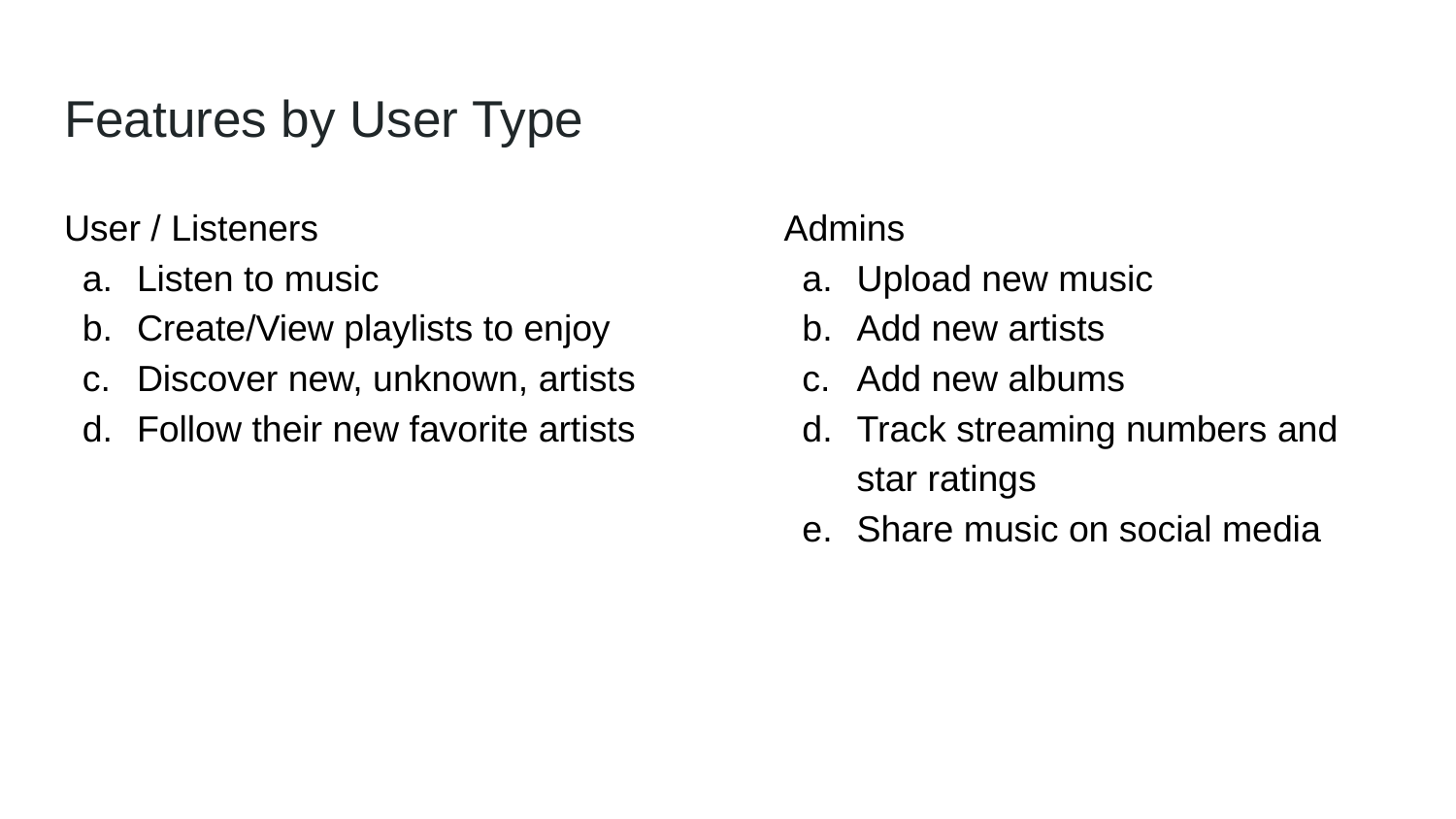

# Features by User Type
User / Listeners
Listen to music
Create/View playlists to enjoy
Discover new, unknown, artists
Follow their new favorite artists

Admins
Upload new music
Add new artists
Add new albums
Track streaming numbers and star ratings
Share music on social media